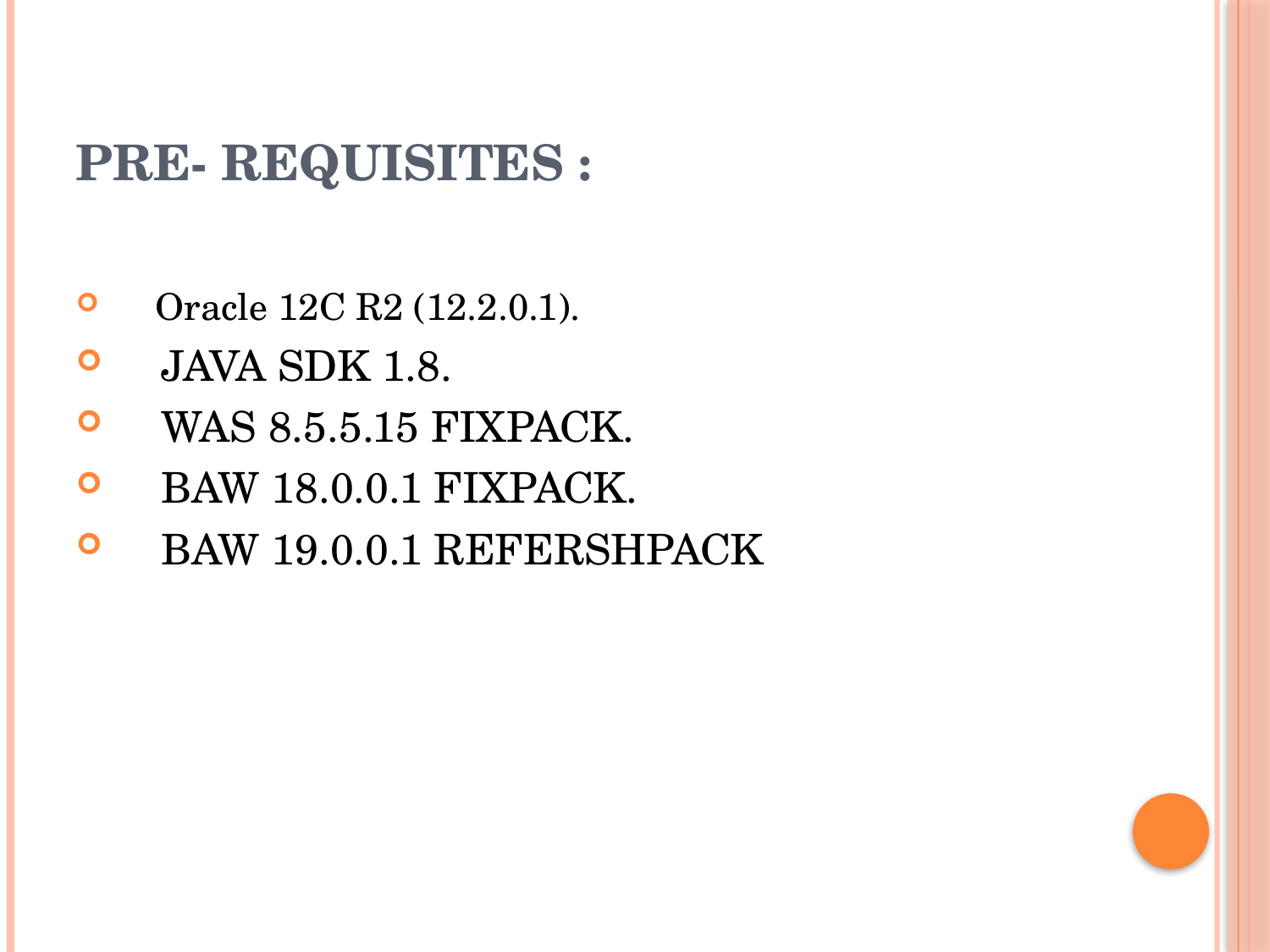

# Pre- requisites :

    Oracle 12C R2 (12.2.0.1).
    JAVA SDK 1.8.
    WAS 8.5.5.15 FIXPACK.
    BAW 18.0.0.1 FIXPACK.
    BAW 19.0.0.1 REFERSHPACK